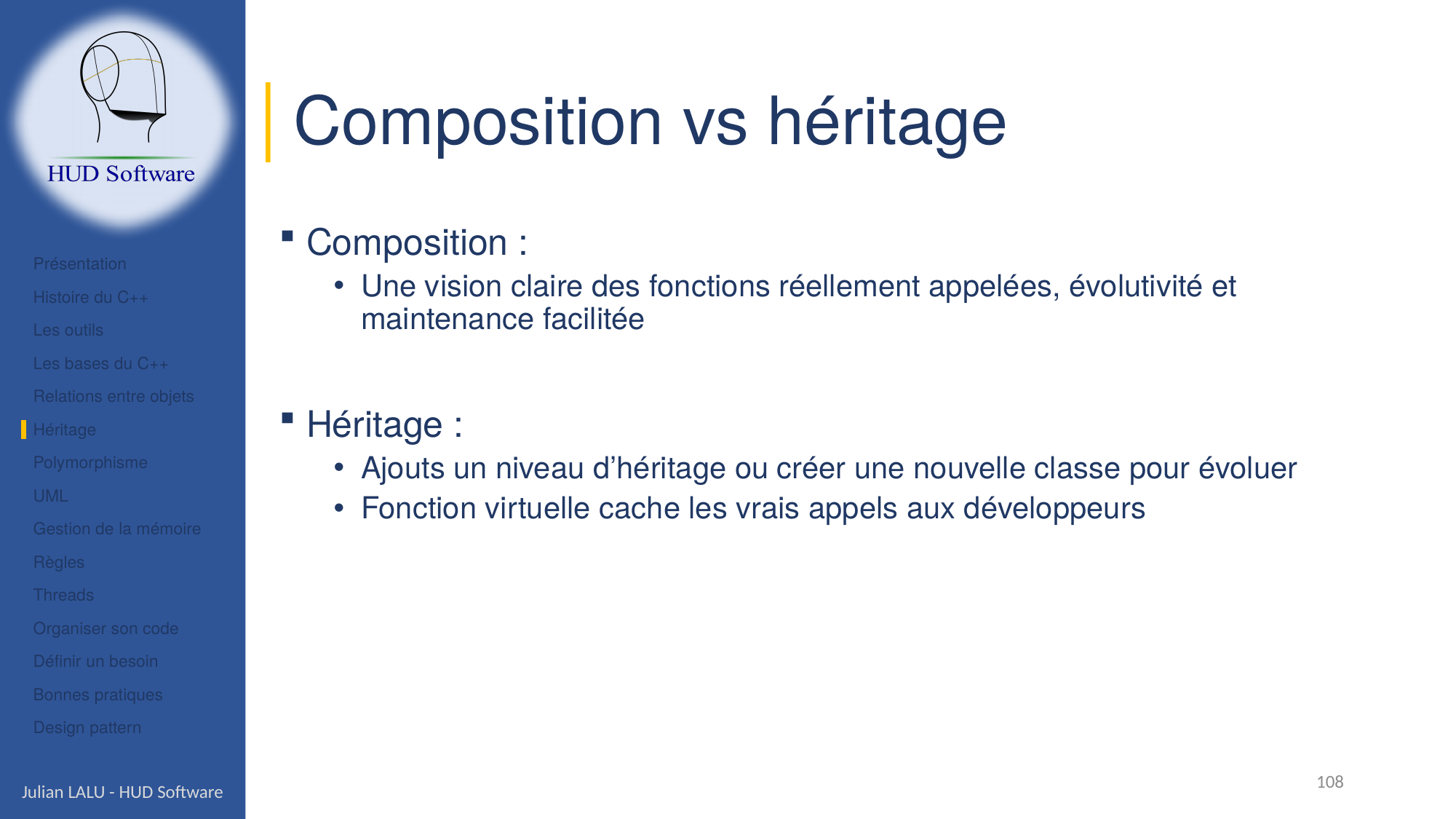

# Composition vs héritage
Composition :
Une vision claire des fonctions réellement appelées, évolutivité et maintenance facilitée

Héritage :
Ajouts un niveau d’héritage ou créer une nouvelle classe pour évoluer
Fonction virtuelle cache les vrais appels aux développeurs

Présentation
Histoire du C++
Les outils
Les bases du C++
Relations entre objets
Héritage
Polymorphisme
UML
Gestion de la mémoire
Règles
Threads
Organiser son code
Définir un besoin
Bonnes pratiques
Design pattern
108